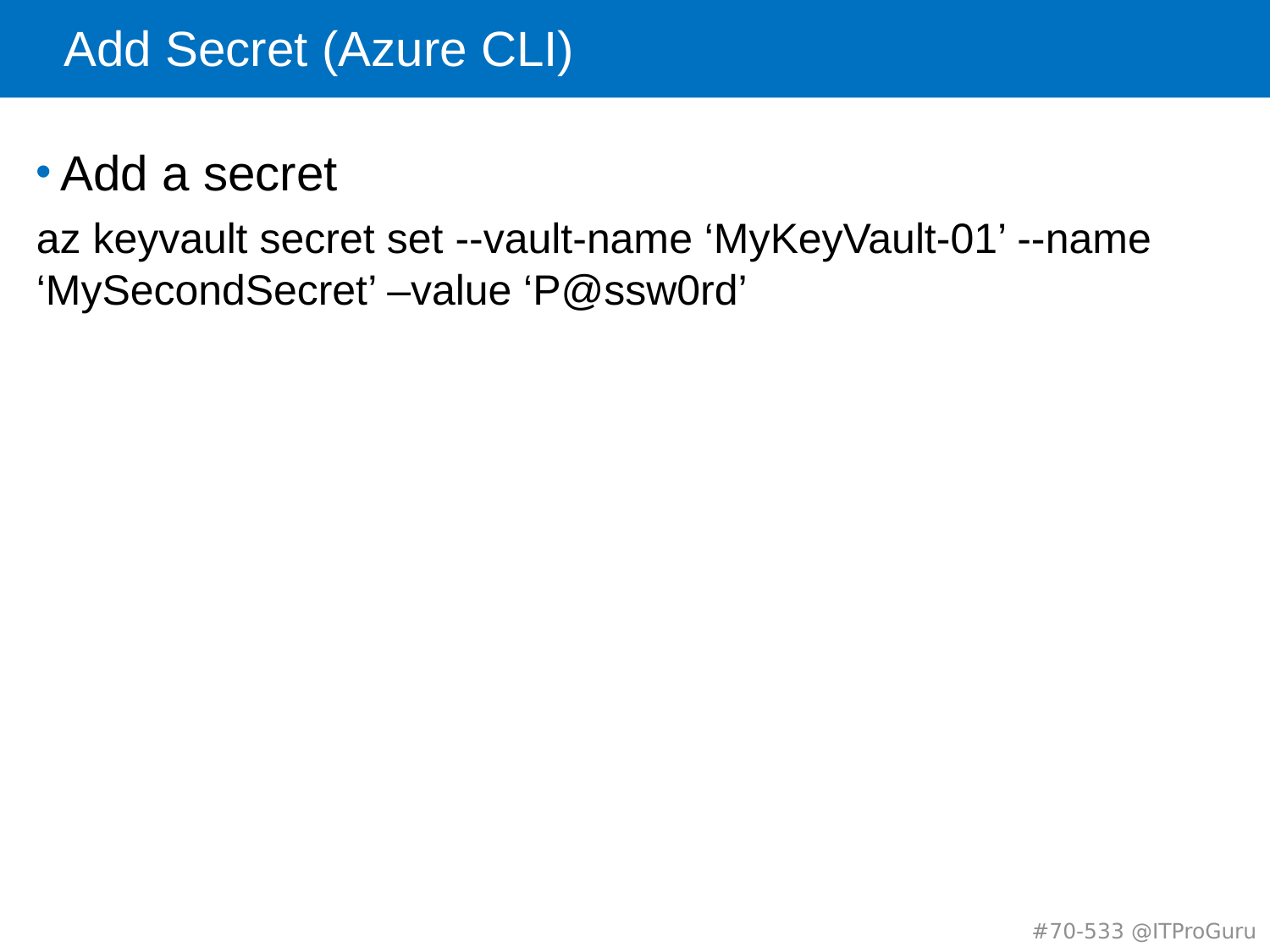

# Add Secret (Azure CLI)
Add a secret
az keyvault secret set --vault-name ‘MyKeyVault-01’ --name ‘MySecondSecret’ –value ‘P@ssw0rd’